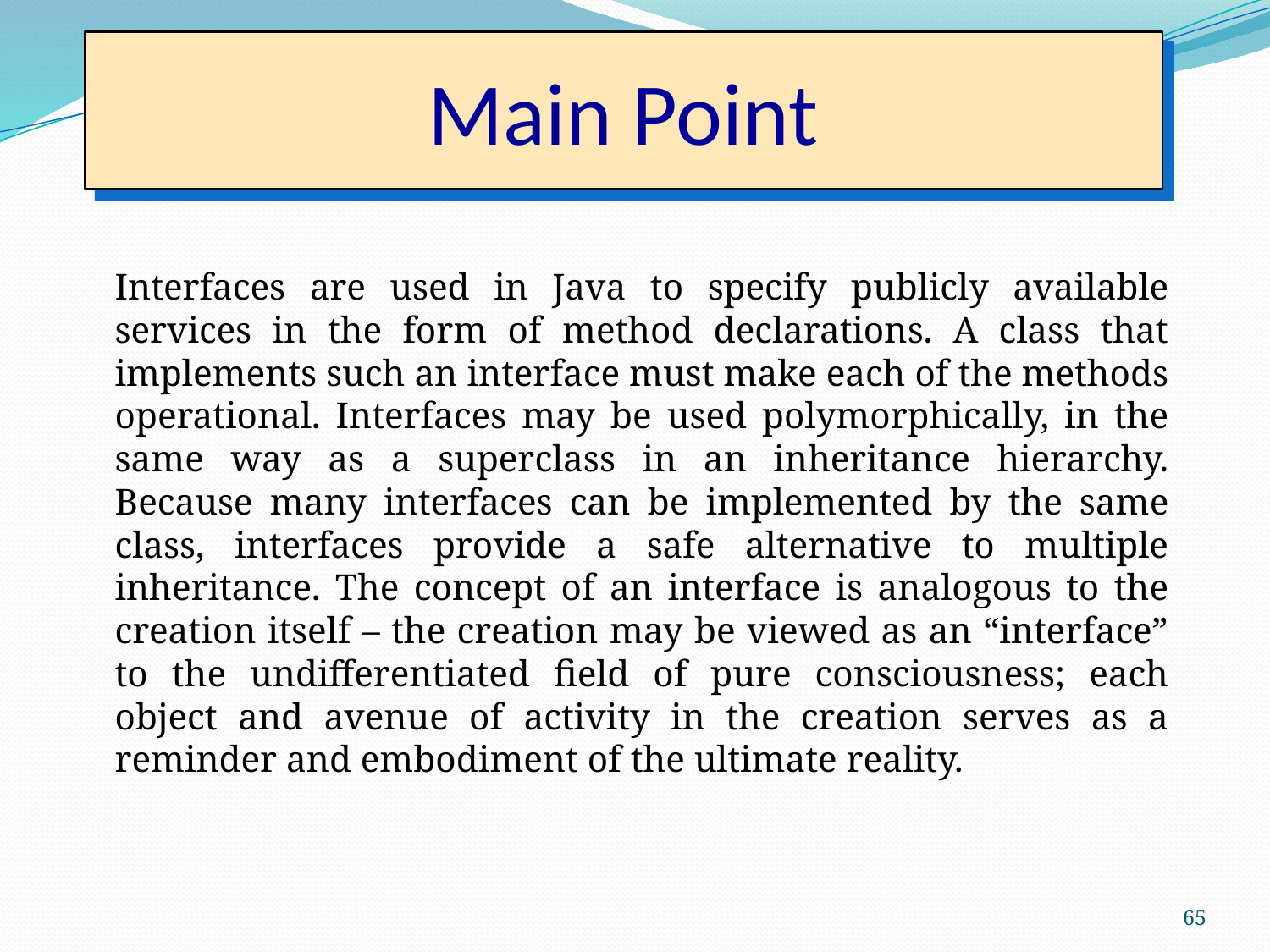

# Main Point
Interfaces are used in Java to specify publicly available services in the form of method declarations. A class that implements such an interface must make each of the methods operational. Interfaces may be used polymorphically, in the same way as a superclass in an inheritance hierarchy. Because many interfaces can be implemented by the same class, interfaces provide a safe alternative to multiple inheritance. The concept of an interface is analogous to the creation itself – the creation may be viewed as an “interface” to the undifferentiated field of pure consciousness; each object and avenue of activity in the creation serves as a reminder and embodiment of the ultimate reality.
65